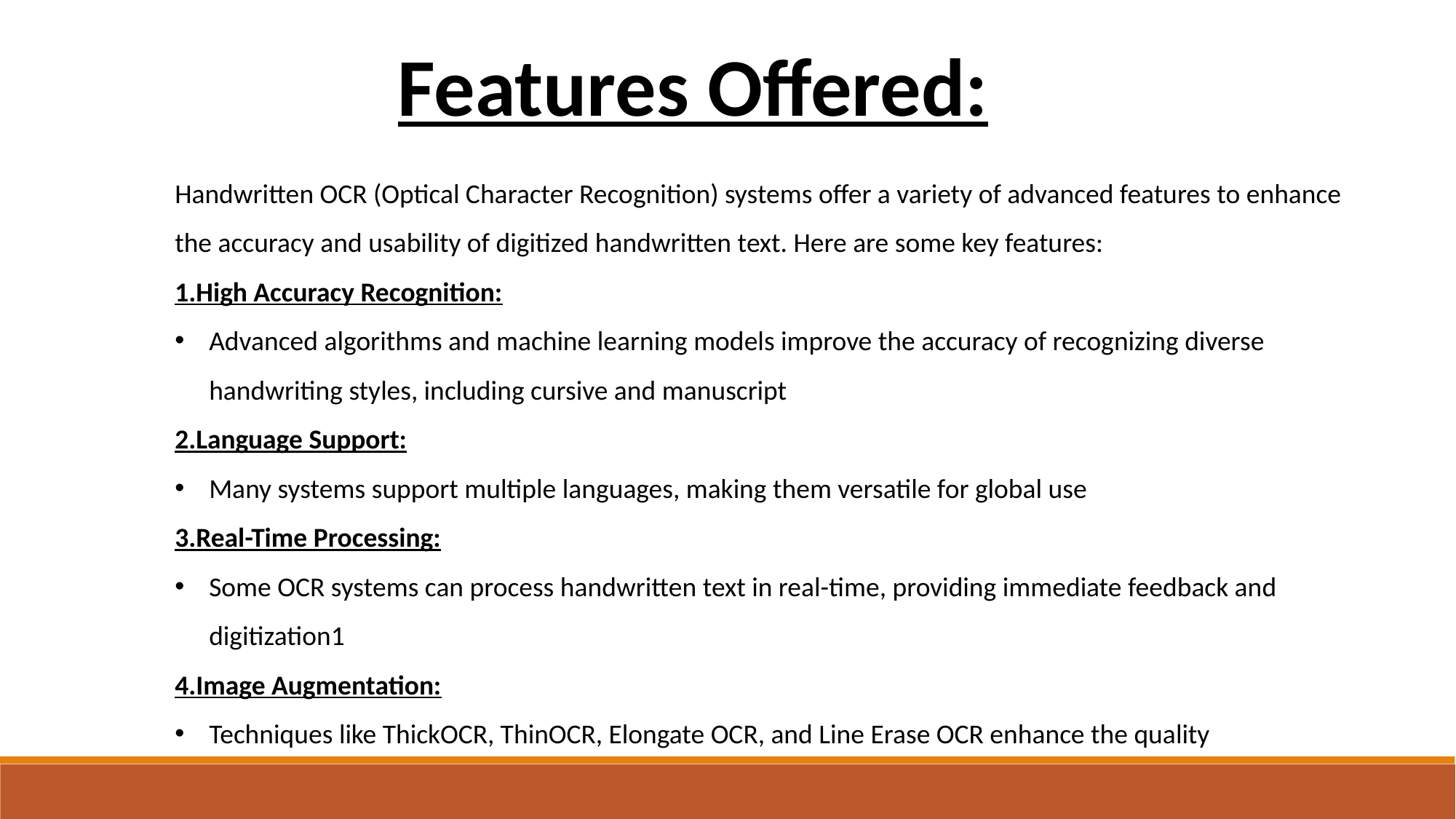

Features Offered:
Handwritten OCR (Optical Character Recognition) systems offer a variety of advanced features to enhance the accuracy and usability of digitized handwritten text. Here are some key features:
1.High Accuracy Recognition:
Advanced algorithms and machine learning models improve the accuracy of recognizing diverse handwriting styles, including cursive and manuscript
2.Language Support:
Many systems support multiple languages, making them versatile for global use
3.Real-Time Processing:
Some OCR systems can process handwritten text in real-time, providing immediate feedback and digitization1
4.Image Augmentation:
Techniques like ThickOCR, ThinOCR, Elongate OCR, and Line Erase OCR enhance the quality